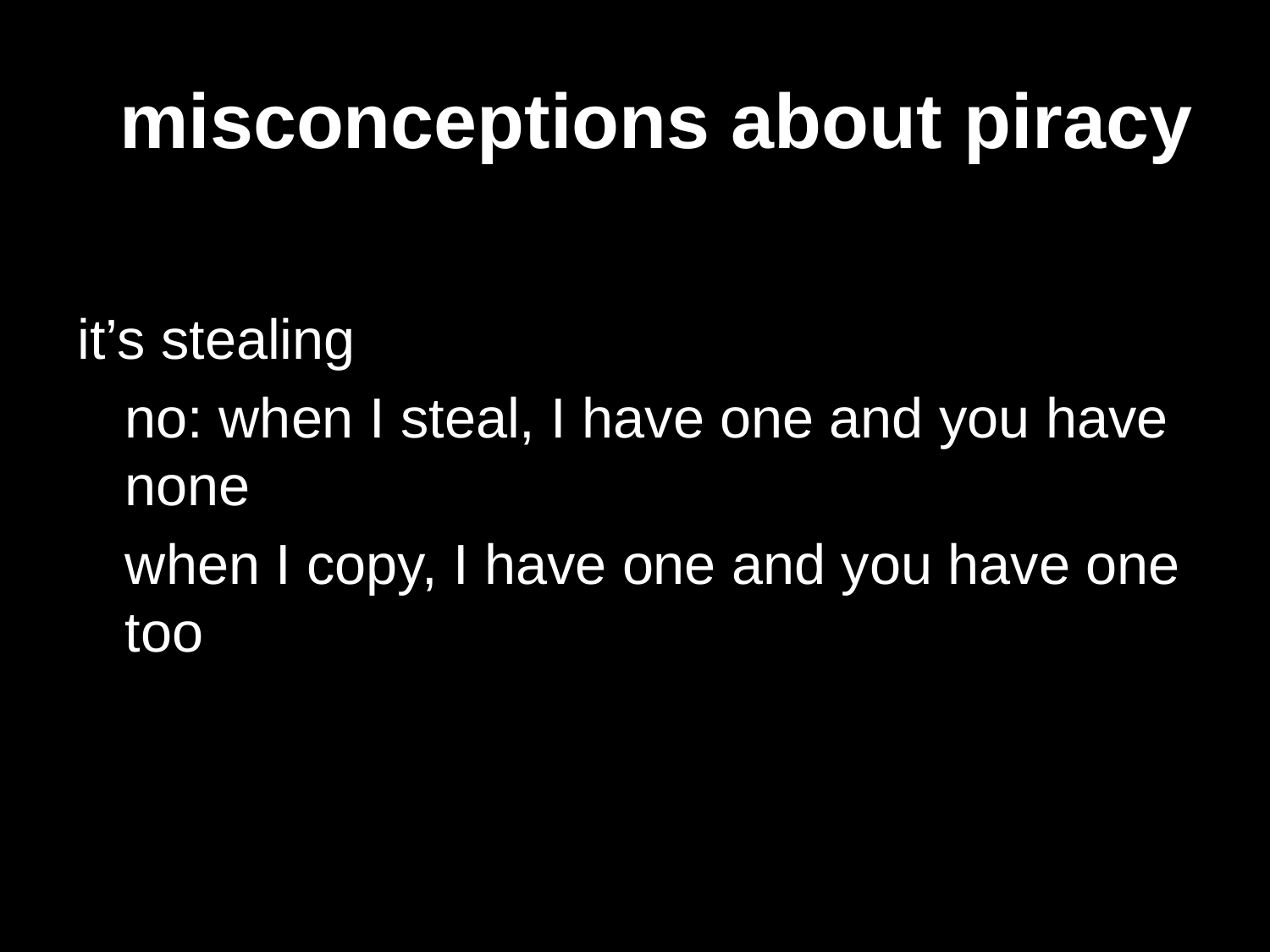

# misconceptions about piracy
it’s stealing
	no: when I steal, I have one and you have none
	when I copy, I have one and you have one too